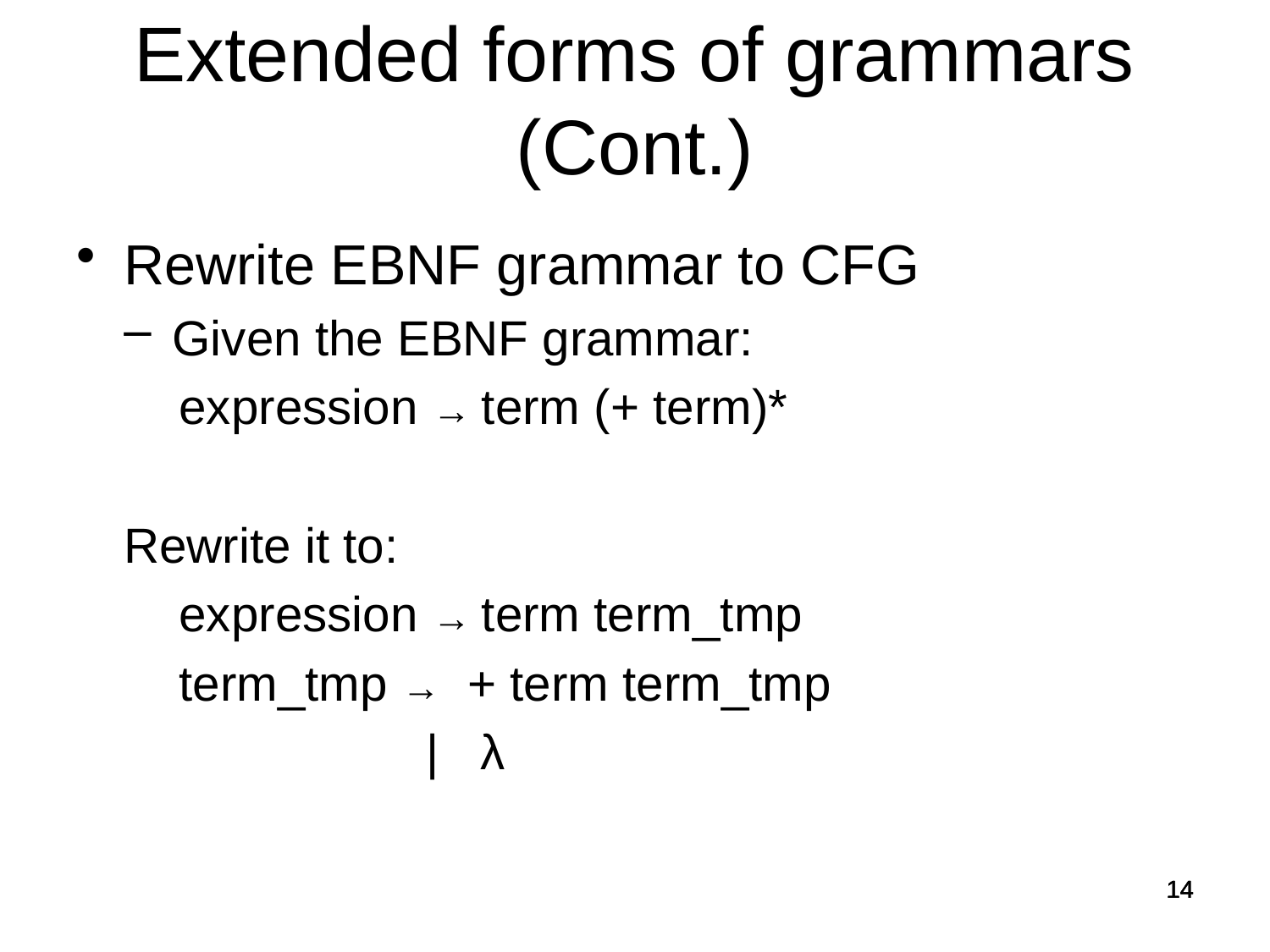

Extended forms of grammars (Cont.)
Rewrite EBNF grammar to CFG
Given the EBNF grammar:
    expression → term (+ term)*

Rewrite it to:
    expression → term term_tmp
    term_tmp →  + term term_tmp
                      |   λ
14
14
14
14